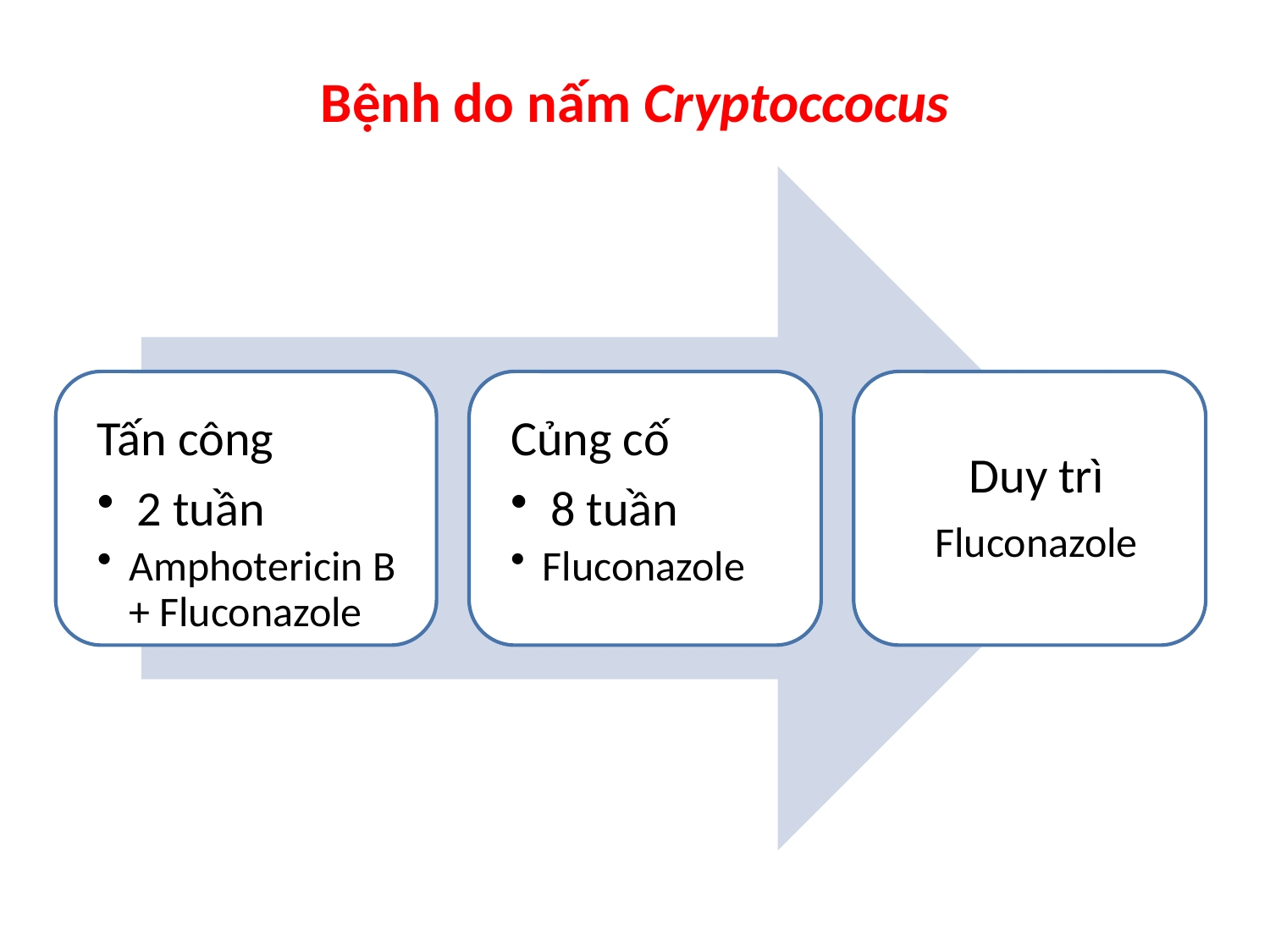

# Bệnh do nấm Cryptoccocus
Tấn công
2 tuần
Amphotericin B + Fluconazole

Củng cố
8 tuần
Fluconazole
Duy trì
Fluconazole
22